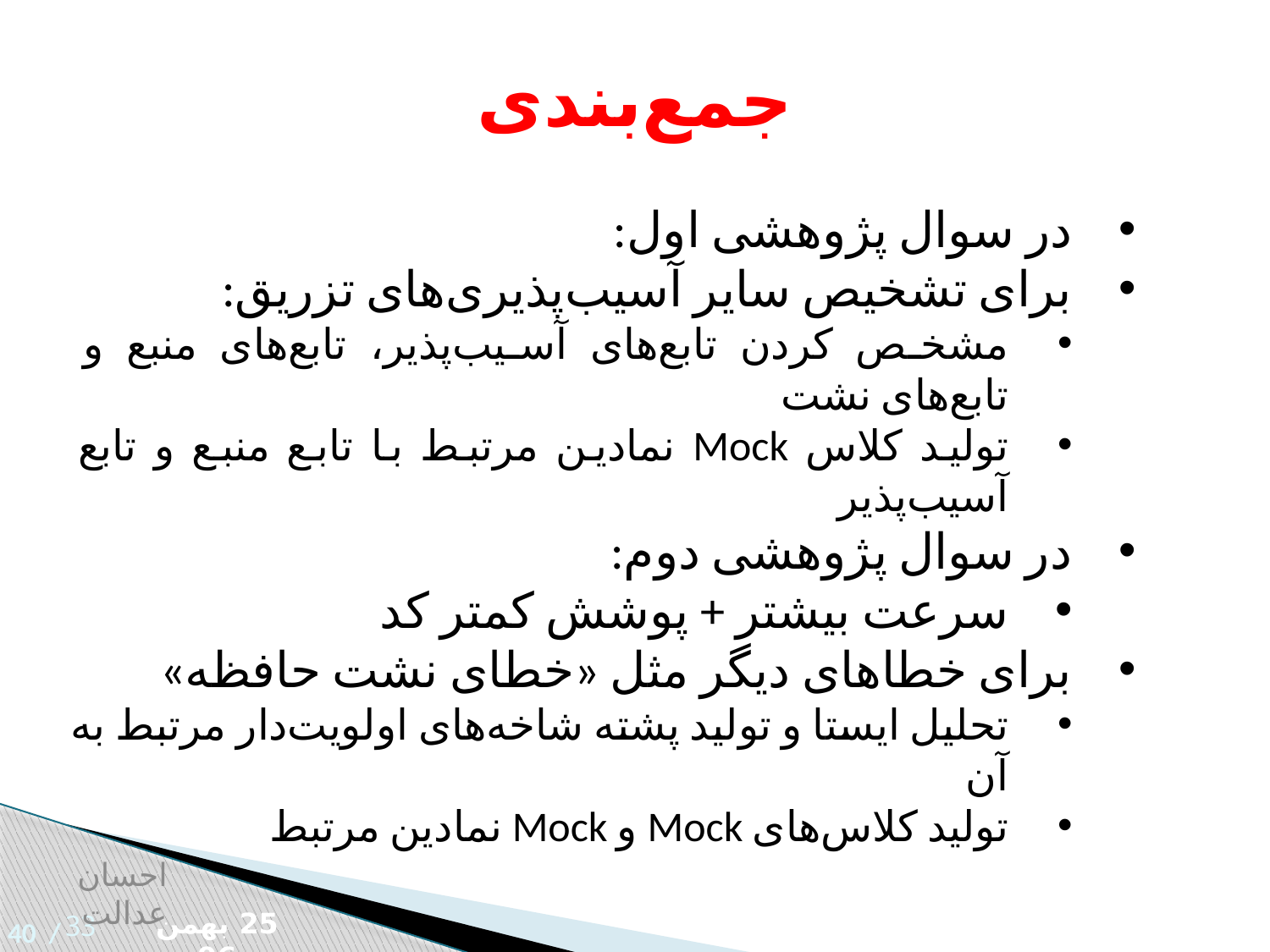

جمع‌بندی
در سوال پژوهشی اول:
برای تشخیص سایر آسیب‌پذیری‌های تزریق:
مشخص کردن تابع‌های آسیب‌پذیر، تابع‌های منبع و تابع‌های نشت
تولید کلاس Mock نمادین مرتبط با تابع منبع و تابع آسیب‌پذیر
در سوال پژوهشی دوم:
سرعت بیشتر + پوشش کمتر کد
برای خطاهای دیگر مثل «خطای نشت حافظه»
تحلیل ایستا و تولید پشته شاخه‌های اولویت‌دار مرتبط به آن
تولید کلاس‌های Mock و Mock نمادین مرتبط
احسان عدالت
33